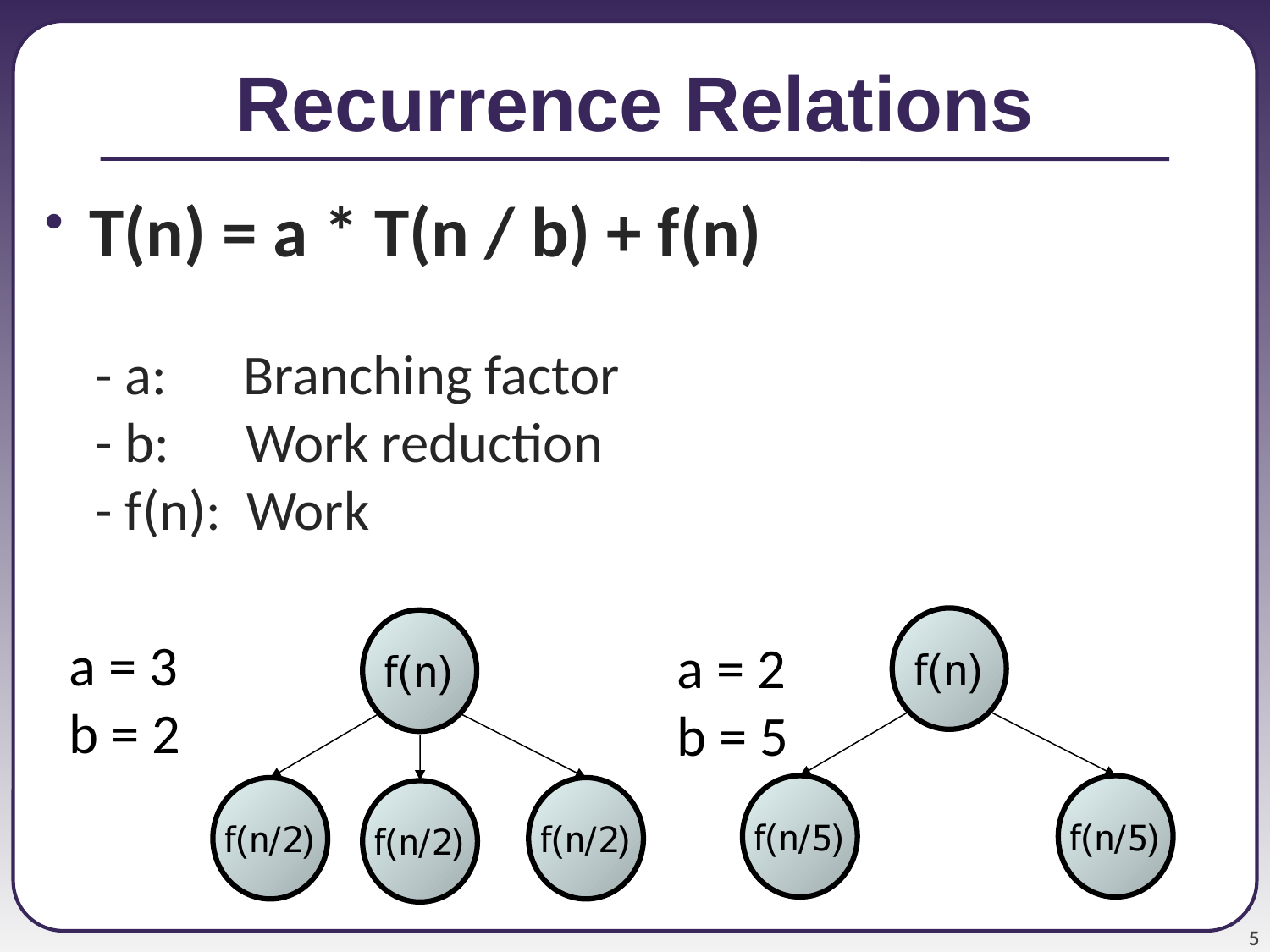

# Recurrence Relations
 T(n) = a * T(n / b) + f(n)

    - a:      Branching factor
    - b:      Work reduction
    - f(n):  Work

f(n)
f(n/5)
f(n/5)
f(n)
f(n/2)
f(n/2)
a = 3
b = 2
a = 2
b = 5
f(n/2)